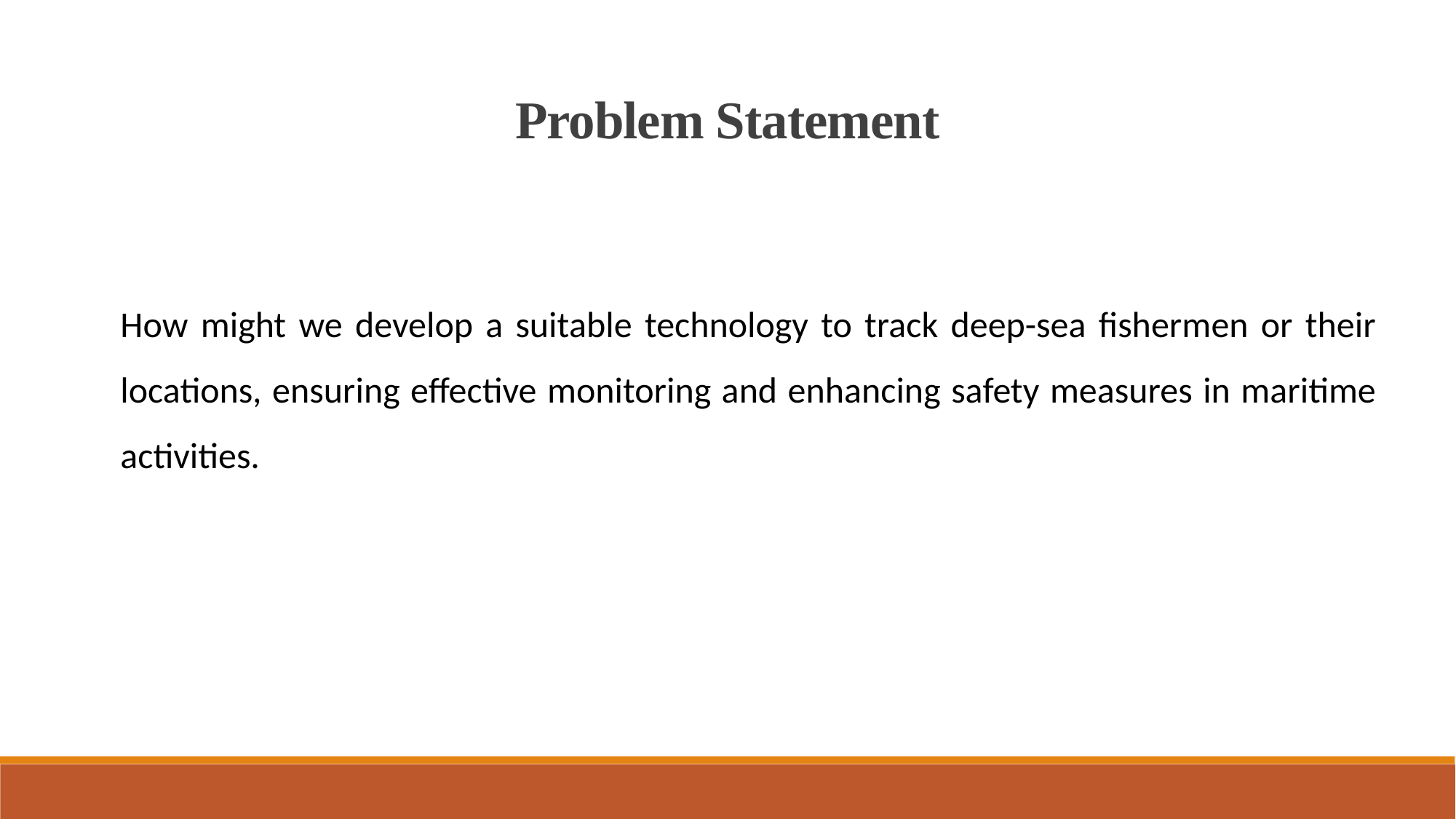

Problem Statement
How might we develop a suitable technology to track deep-sea fishermen or their locations, ensuring effective monitoring and enhancing safety measures in maritime activities.